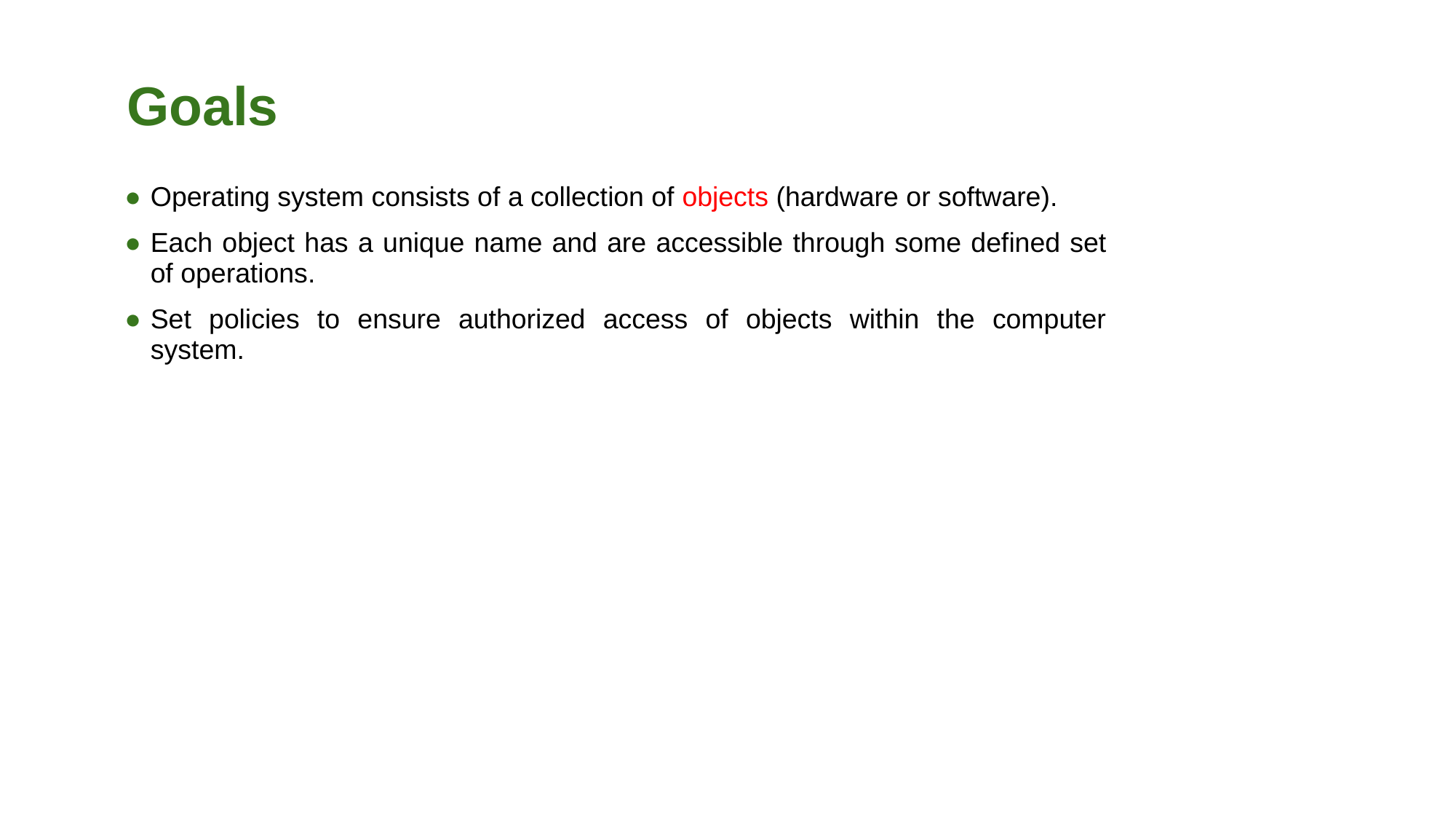

# Goals
Operating system consists of a collection of objects (hardware or software).
Each object has a unique name and are accessible through some defined set of operations.
Set policies to ensure authorized access of objects within the computer system.